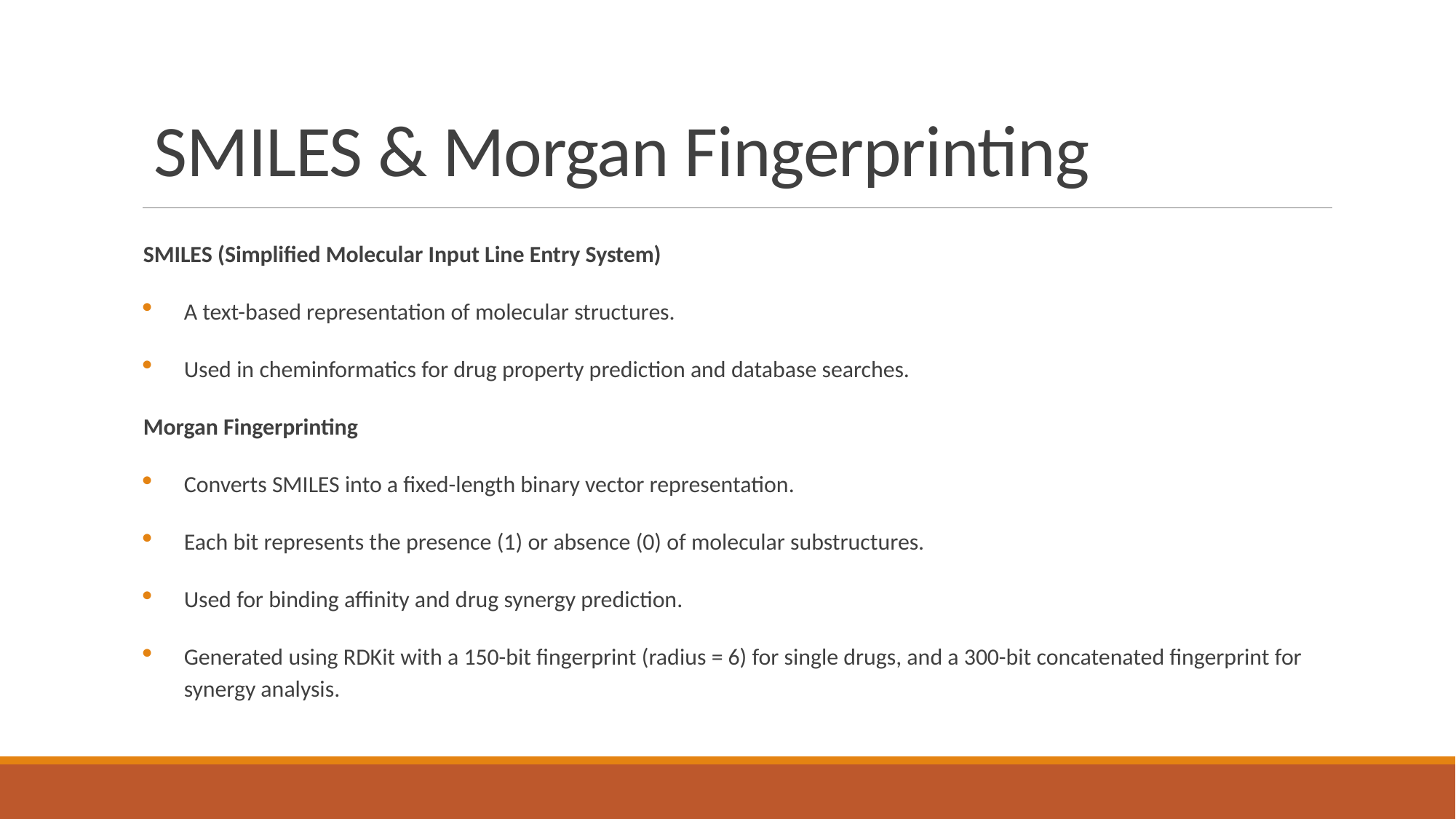

# SMILES & Morgan Fingerprinting
SMILES (Simplified Molecular Input Line Entry System)
A text-based representation of molecular structures.
Used in cheminformatics for drug property prediction and database searches.
Morgan Fingerprinting
Converts SMILES into a fixed-length binary vector representation.
Each bit represents the presence (1) or absence (0) of molecular substructures.
Used for binding affinity and drug synergy prediction.
Generated using RDKit with a 150-bit fingerprint (radius = 6) for single drugs, and a 300-bit concatenated fingerprint for synergy analysis.